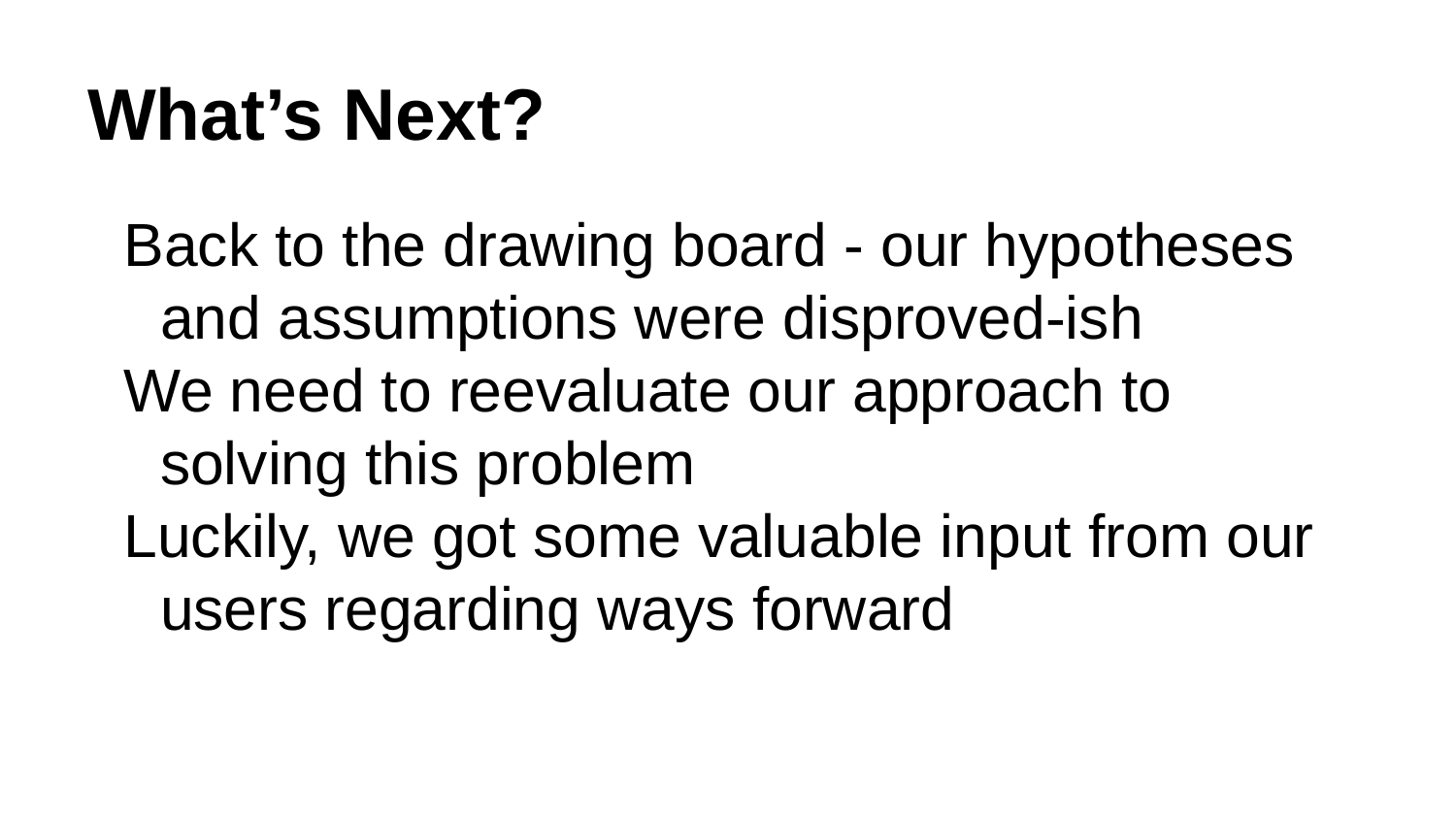

# What’s Next?
Back to the drawing board - our hypotheses and assumptions were disproved-ish
We need to reevaluate our approach to solving this problem
Luckily, we got some valuable input from our users regarding ways forward